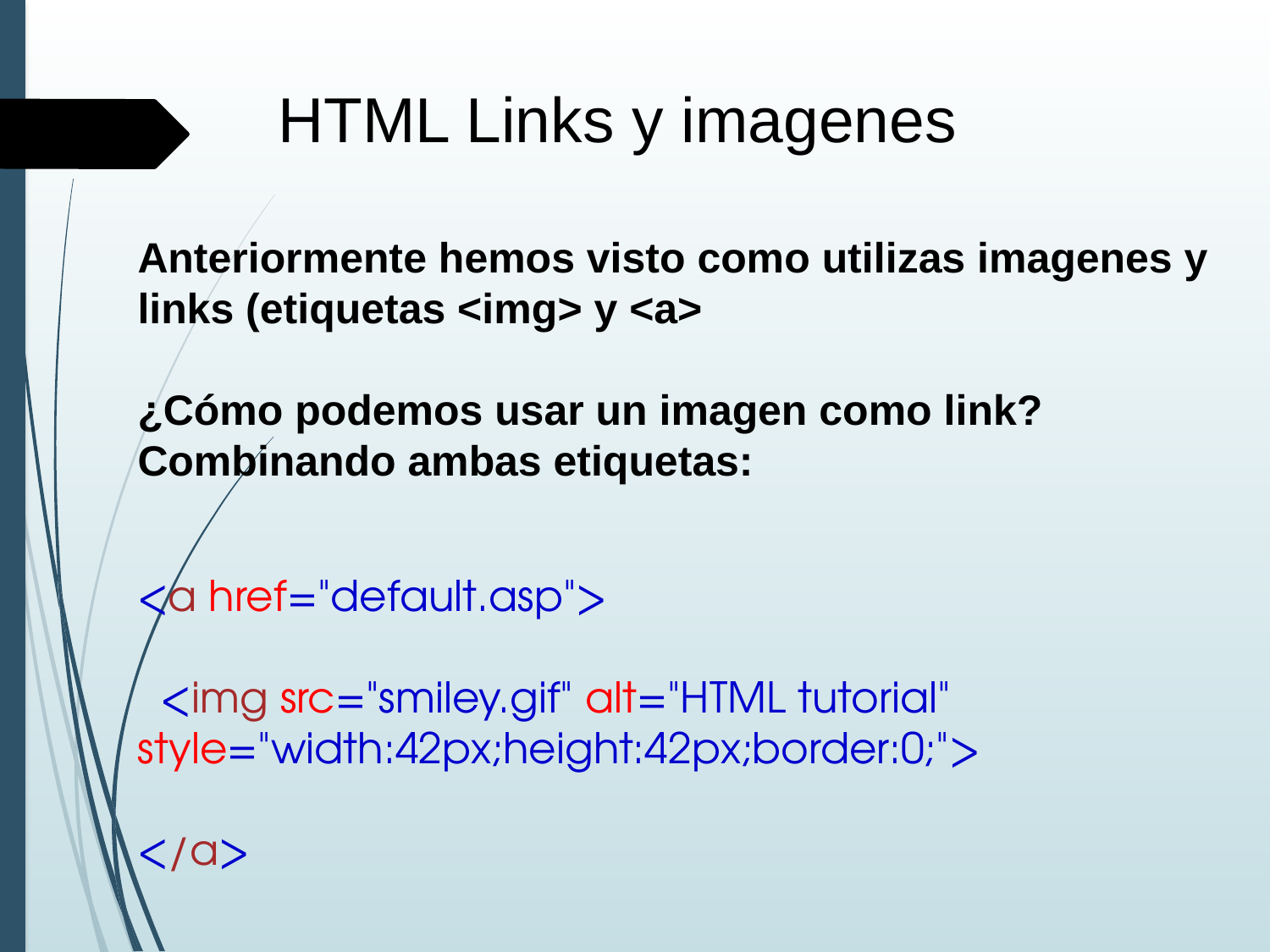

HTML Links y imagenes

Anteriormente hemos visto como utilizas imagenes y links (etiquetas <img> y <a>

¿Cómo podemos usar un imagen como link? Combinando ambas etiquetas:

<a href="default.asp">
  <img src="smiley.gif" alt="HTML tutorial" style="width:42px;height:42px;border:0;">
</a>